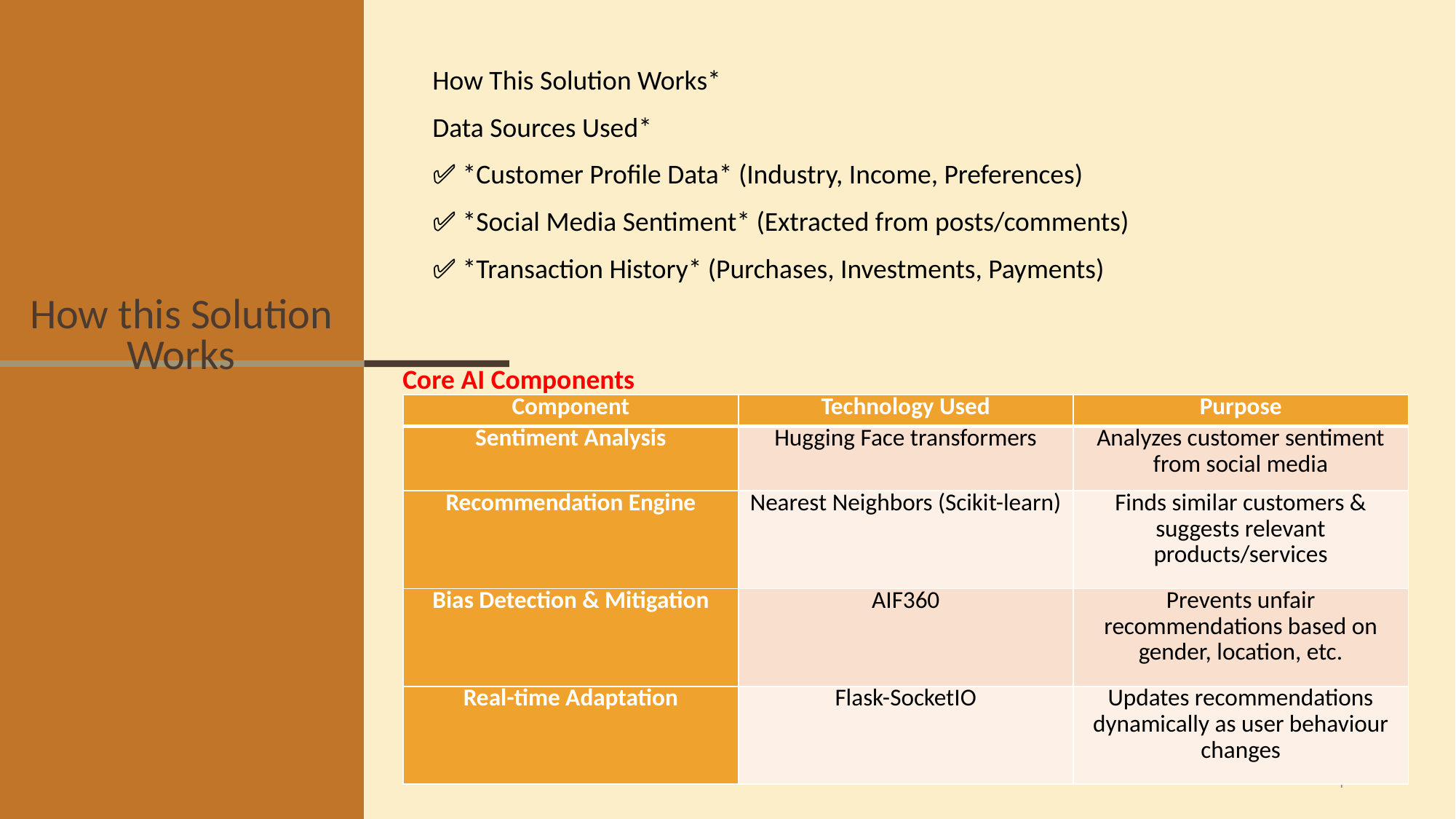

How This Solution Works*
Data Sources Used*
✅ *Customer Profile Data* (Industry, Income, Preferences)
✅ *Social Media Sentiment* (Extracted from posts/comments)
✅ *Transaction History* (Purchases, Investments, Payments)
# How this Solution Works
Core AI Components

| Component | Technology Used | Purpose |
| --- | --- | --- |
| Sentiment Analysis | Hugging Face transformers | Analyzes customer sentiment from social media |
| Recommendation Engine | Nearest Neighbors (Scikit-learn) | Finds similar customers & suggests relevant products/services |
| Bias Detection & Mitigation | AIF360 | Prevents unfair recommendations based on gender, location, etc. |
| Real-time Adaptation | Flask-SocketIO | Updates recommendations dynamically as user behaviour changes |
4